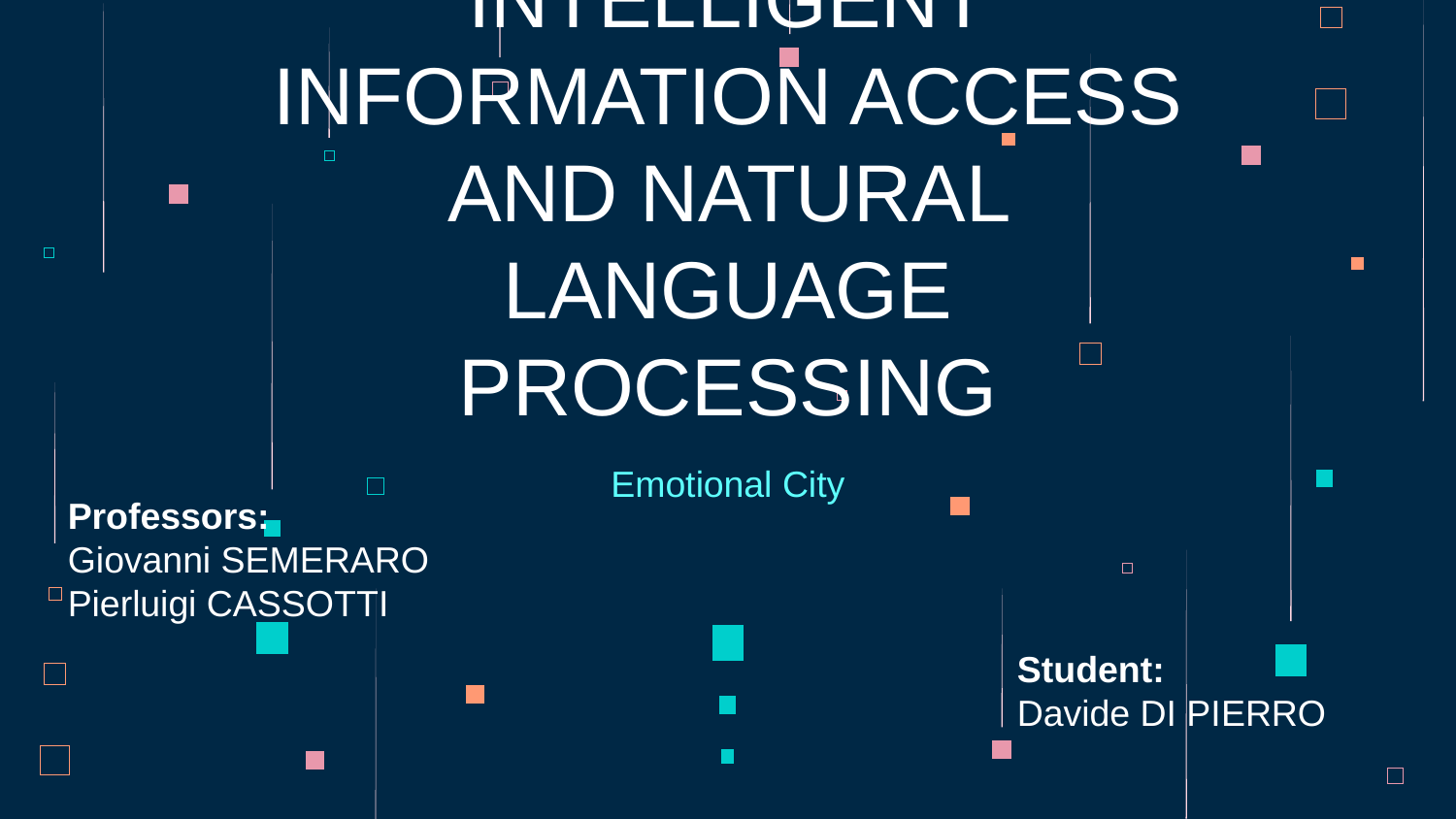

# INTELLIGENT INFORMATION ACCESS AND NATURAL LANGUAGE PROCESSING

Emotional City
Professors:
Giovanni SEMERARO
Pierluigi CASSOTTI

Student:
Davide DI PIERRO